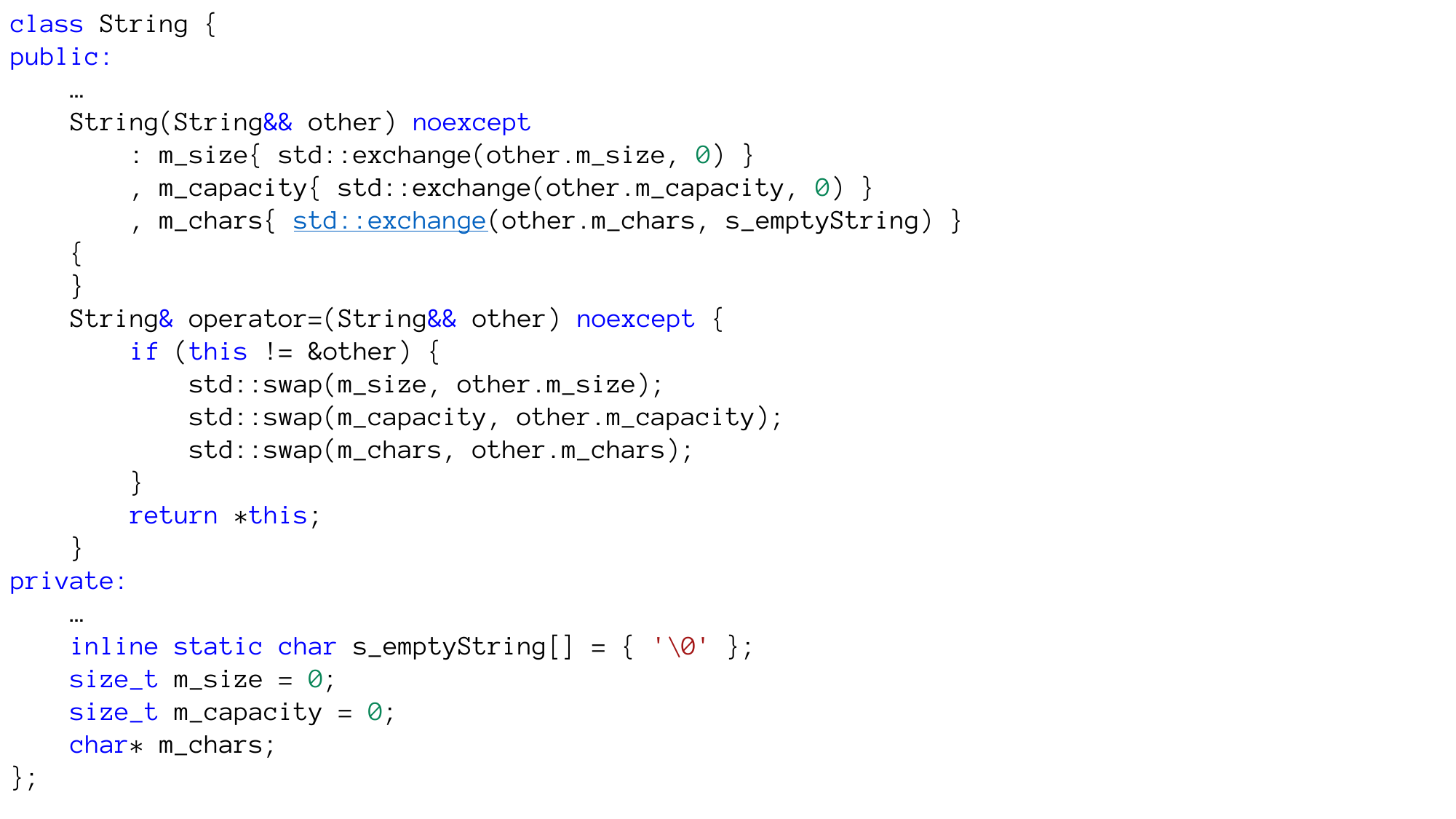

class String {
public:
    …
    String(String&& other) noexcept
        : m_size{ std::exchange(other.m_size, 0) }
        , m_capacity{ std::exchange(other.m_capacity, 0) }
        , m_chars{ std::exchange(other.m_chars, s_emptyString) }
    {
    }
    String& operator=(String&& other) noexcept {
        if (this != &other) {
            std::swap(m_size, other.m_size);
            std::swap(m_capacity, other.m_capacity);
            std::swap(m_chars, other.m_chars);
        }
        return *this;
    }
private:
    …
    inline static char s_emptyString[] = { '\0' };
    size_t m_size = 0;
    size_t m_capacity = 0;
    char* m_chars;
};